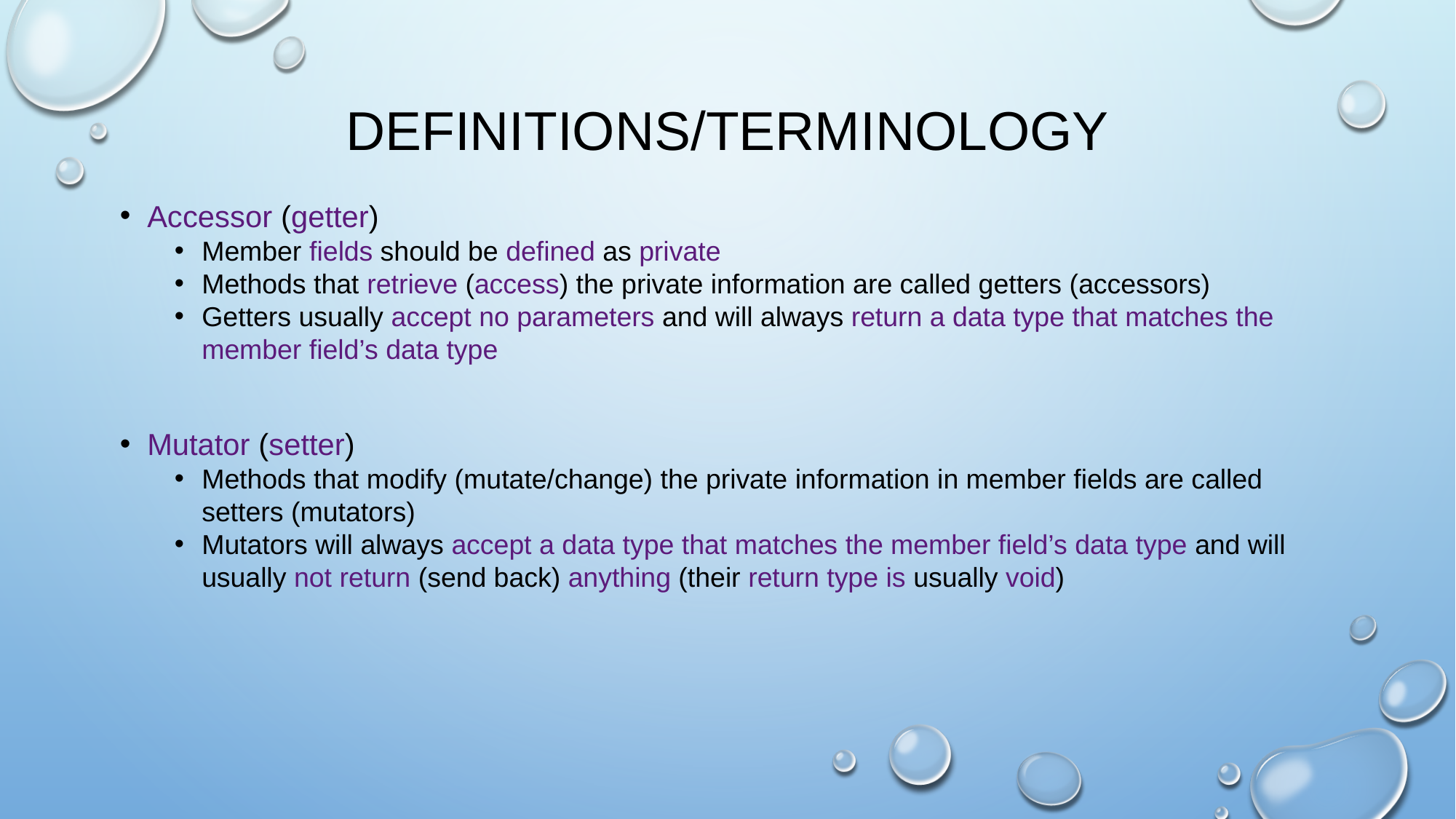

# Definitions/terminology
Accessor (getter)
Member fields should be defined as private
Methods that retrieve (access) the private information are called getters (accessors)
Getters usually accept no parameters and will always return a data type that matches the member field’s data type

Mutator (setter)
Methods that modify (mutate/change) the private information in member fields are called setters (mutators)
Mutators will always accept a data type that matches the member field’s data type and will usually not return (send back) anything (their return type is usually void)